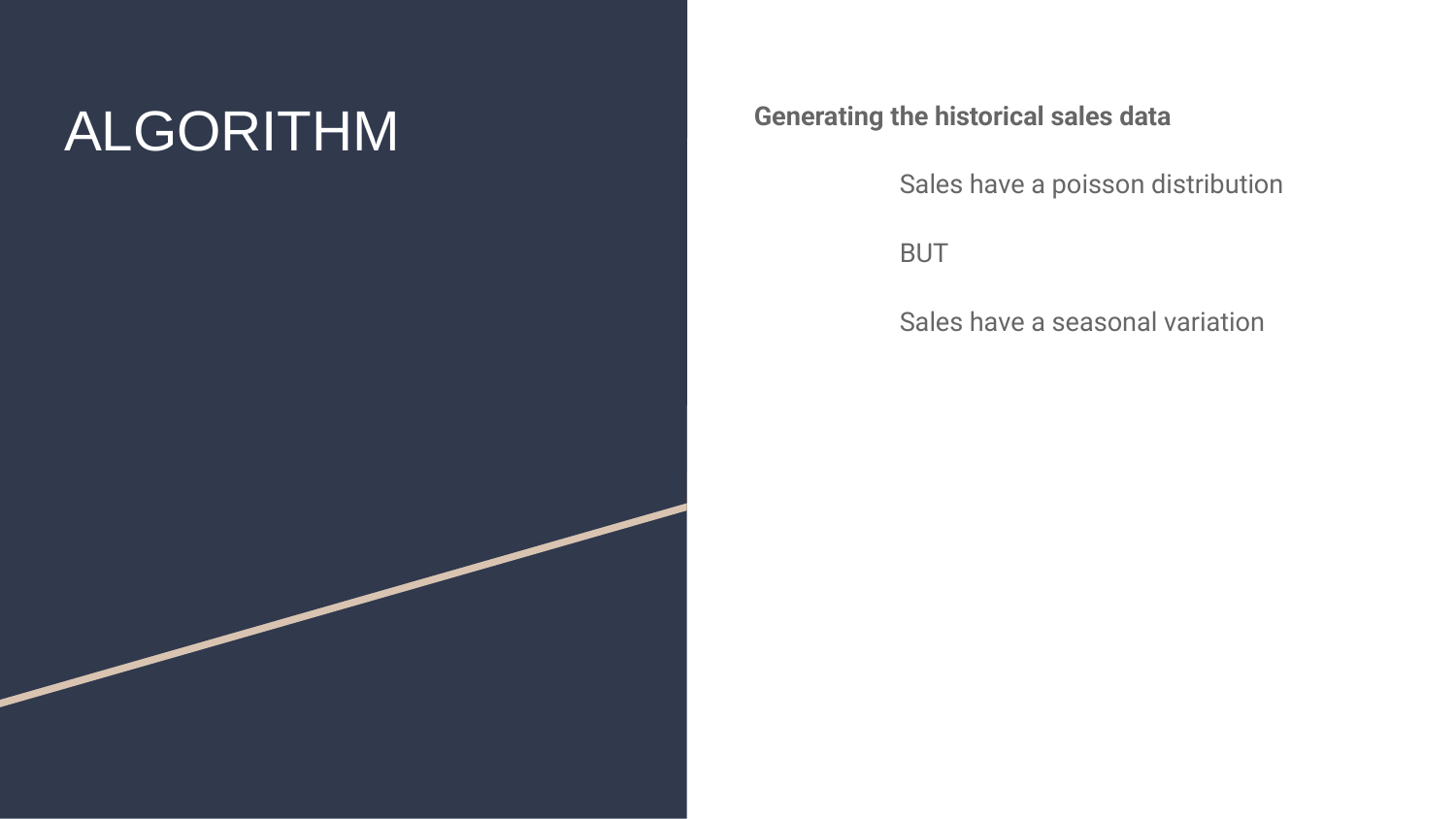

# ALGORITHM
Generating the historical sales data
	Sales have a poisson distribution
	BUT
	Sales have a seasonal variation